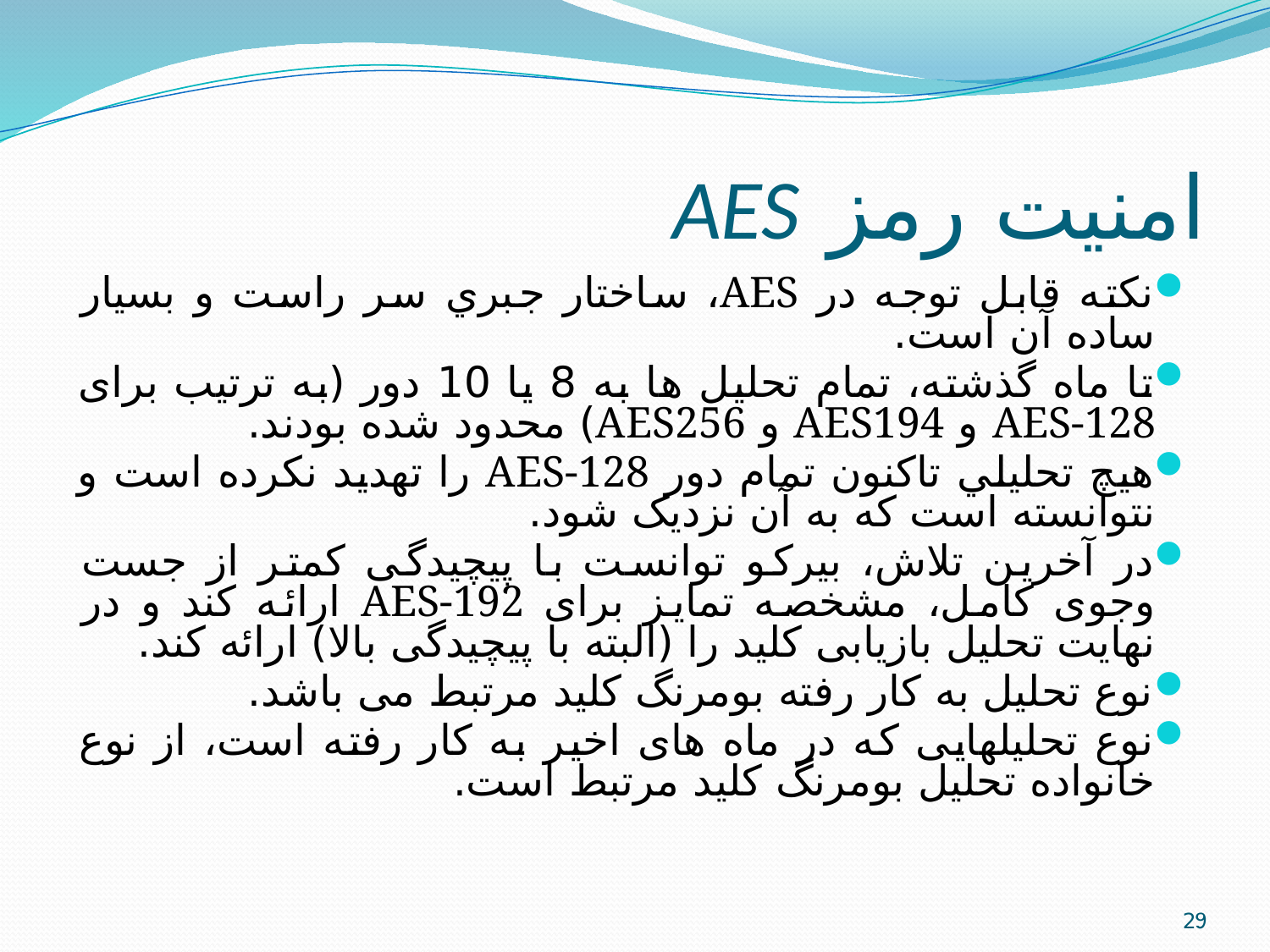

# امنيت رمز AES
نکته قابل توجه در AES، ساختار جبري سر راست و بسیار ساده آن است.
تا ماه گذشته، تمام تحلیل ها به 8 یا 10 دور (به ترتیب برای AES-128 و AES194 و AES256) محدود شده بودند.
هيچ تحلیلي تاکنون تمام دور AES-128 را تهدید نکرده است و نتوانسته است که به آن نزدیک شود.
در آخرین تلاش، بیرکو توانست با پیچیدگی کمتر از جست وجوی کامل، مشخصه تمایز برای AES-192 ارائه کند و در نهایت تحلیل بازیابی کلید را (البته با پیچیدگی بالا) ارائه کند.
نوع تحلیل به کار رفته بومرنگ کلید مرتبط می باشد.
نوع تحلیلهایی که در ماه های اخیر به کار رفته است، از نوع خانواده تحلیل بومرنگ کلید مرتبط است.

29